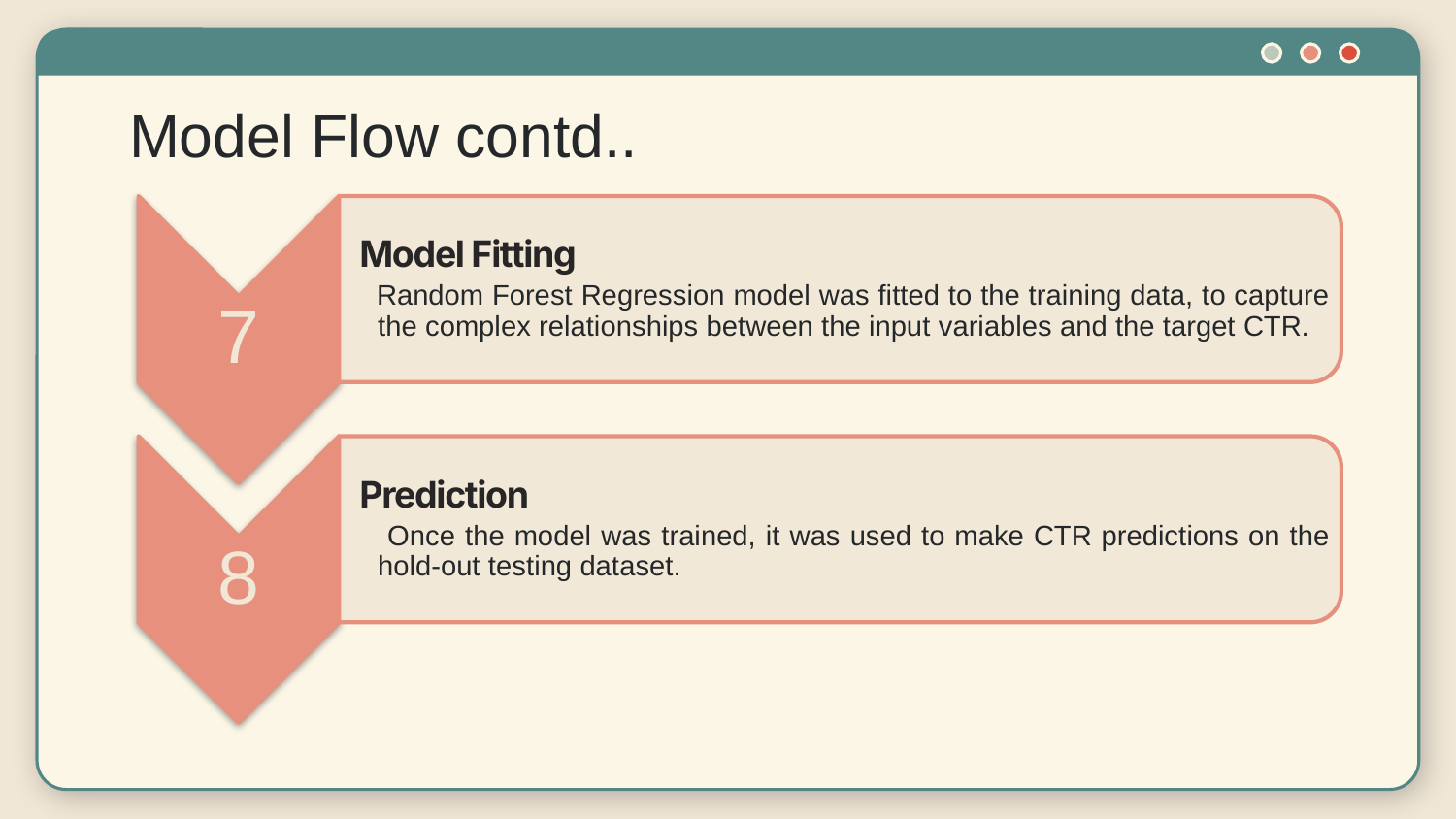

# Model Flow contd..
7
Model Fitting
  Random Forest Regression model was fitted to the training data, to capture the complex relationships between the input variables and the target CTR.
8
Prediction
   Once the model was trained, it was used to make CTR predictions on the hold-out testing dataset.